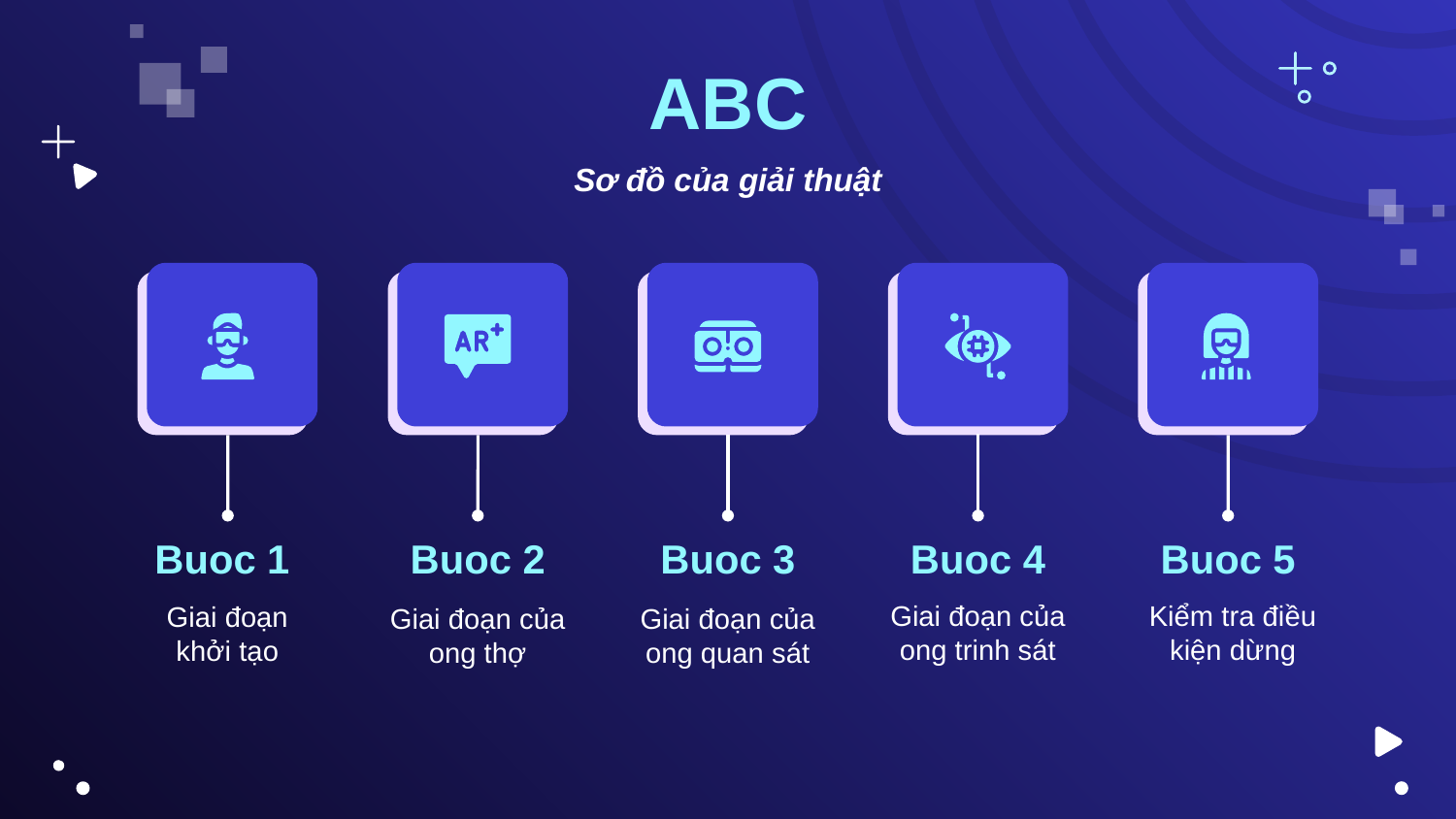

# ABC
Sơ đồ của giải thuật

Buoc 1
Buoc 2
Buoc 3
Buoc 4
Buoc 5
Giai đoạn của ong trinh sát
Kiểm tra điều kiện dừng
Giai đoạn khởi tạo
Giai đoạn của ong thợ
Giai đoạn của ong quan sát